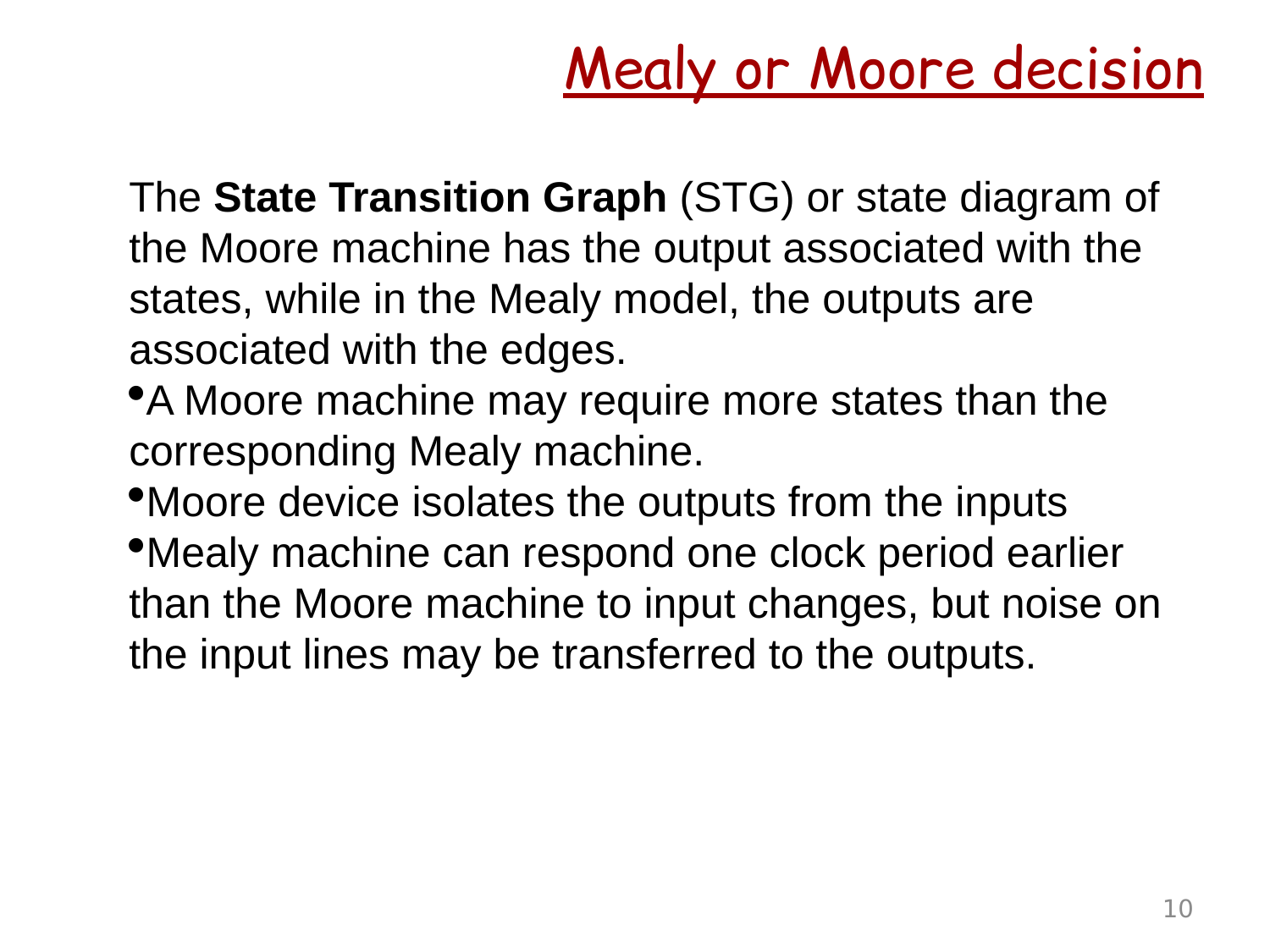

# Mealy or Moore decision
The State Transition Graph (STG) or state diagram of the Moore machine has the output associated with the states, while in the Mealy model, the outputs are associated with the edges.
A Moore machine may require more states than the corresponding Mealy machine.
Moore device isolates the outputs from the inputs
Mealy machine can respond one clock period earlier than the Moore machine to input changes, but noise on the input lines may be transferred to the outputs.

10